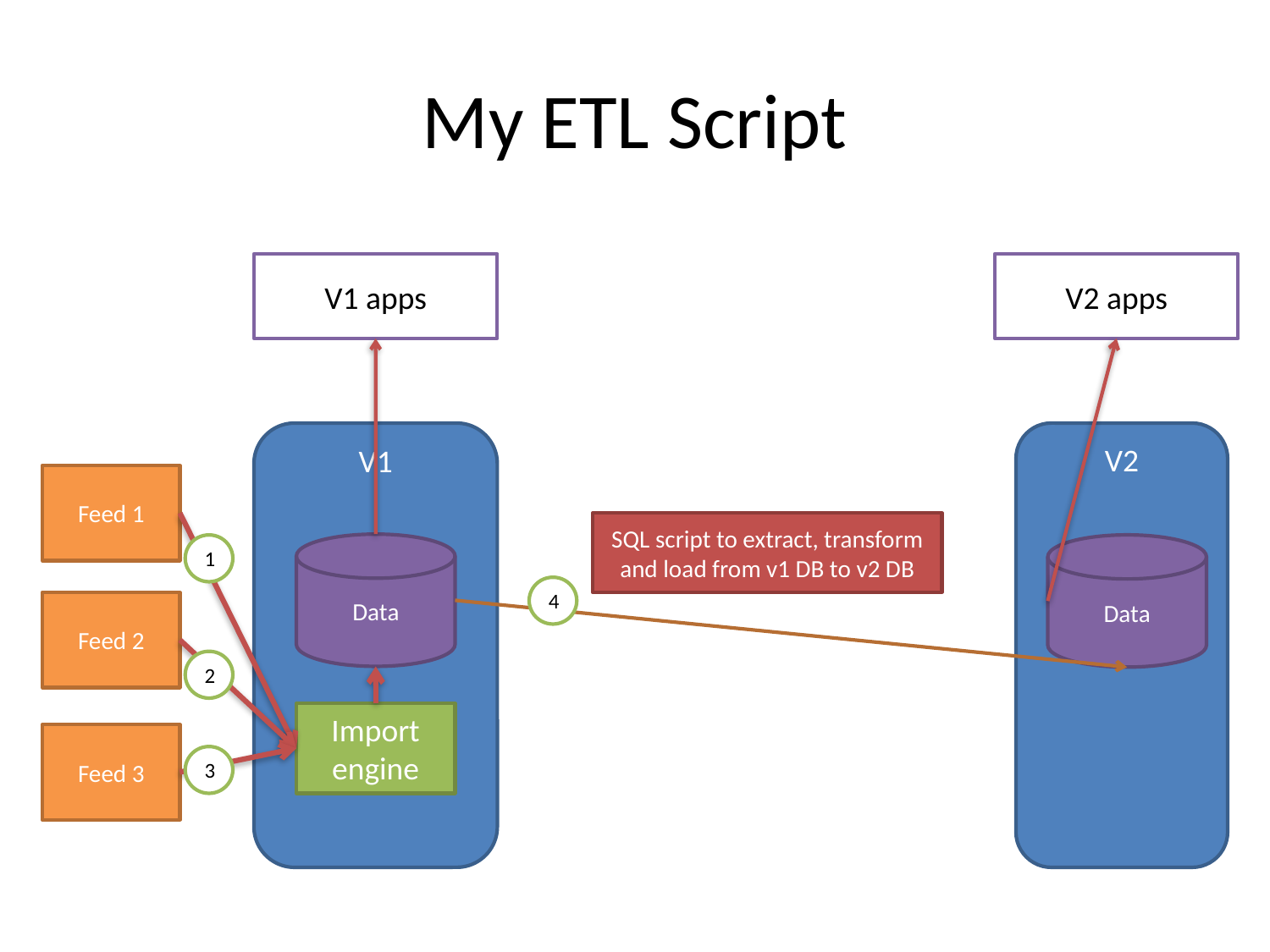

# My ETL Script
V1 apps
V2 apps
V1
V2
Feed 1
SQL script to extract, transform and load from v1 DB to v2 DB
Data
1
Data
4
Feed 2
2
Import engine
Feed 3
3